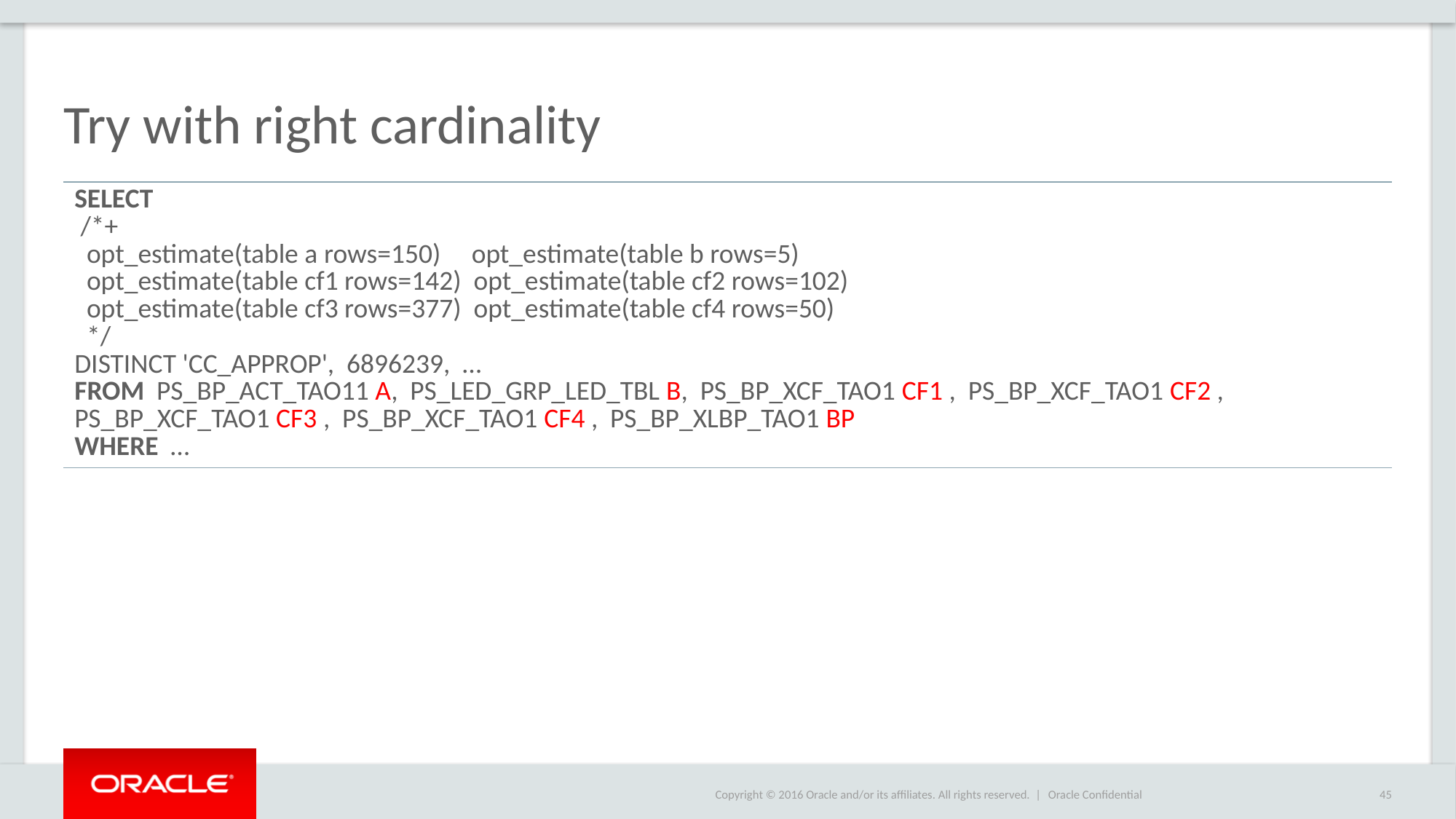

# Try with right cardinality
| SELECT /\*+ opt\_estimate(table a rows=150) opt\_estimate(table b rows=5) opt\_estimate(table cf1 rows=142) opt\_estimate(table cf2 rows=102) opt\_estimate(table cf3 rows=377) opt\_estimate(table cf4 rows=50) \*/ DISTINCT 'CC\_APPROP', 6896239, … FROM PS\_BP\_ACT\_TAO11 A, PS\_LED\_GRP\_LED\_TBL B, PS\_BP\_XCF\_TAO1 CF1 , PS\_BP\_XCF\_TAO1 CF2 , PS\_BP\_XCF\_TAO1 CF3 , PS\_BP\_XCF\_TAO1 CF4 , PS\_BP\_XLBP\_TAO1 BP WHERE … |
| --- |
Oracle Confidential
45